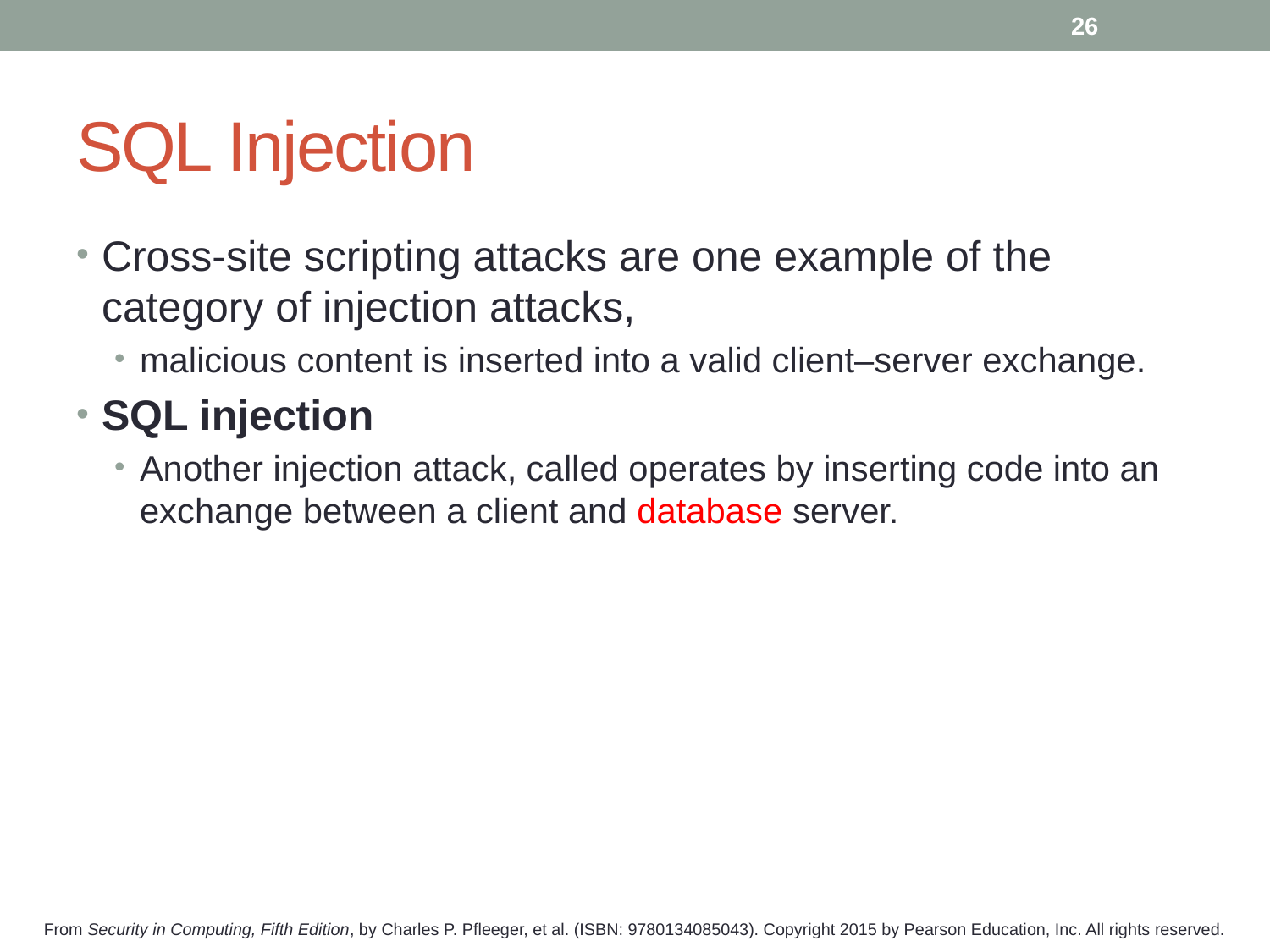

26
# SQL Injection
Cross-site scripting attacks are one example of the category of injection attacks,
malicious content is inserted into a valid client–server exchange.
SQL injection
Another injection attack, called operates by inserting code into an exchange between a client and database server.
From Security in Computing, Fifth Edition, by Charles P. Pfleeger, et al. (ISBN: 9780134085043). Copyright 2015 by Pearson Education, Inc. All rights reserved.